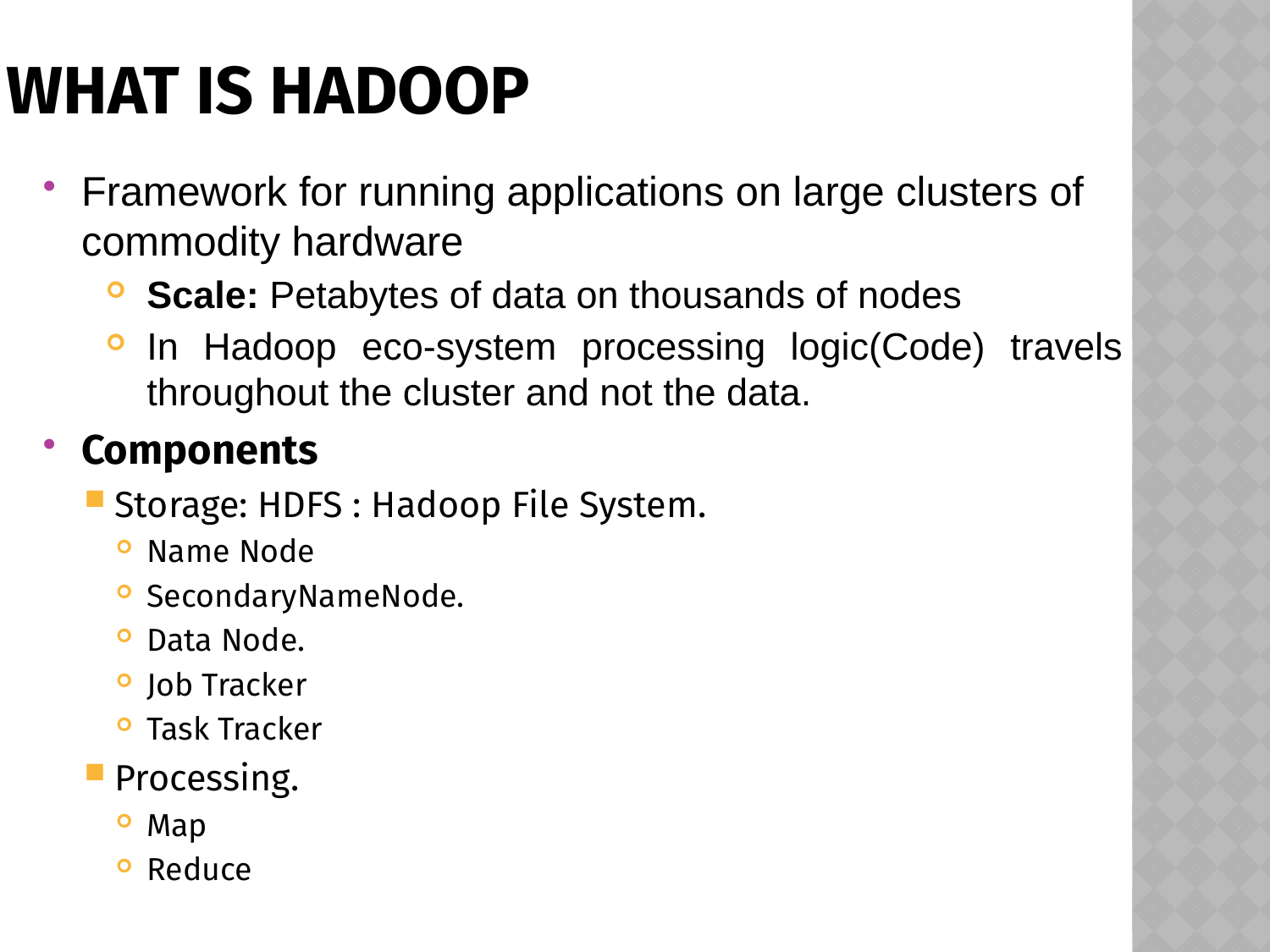

# What is Hadoop
Framework for running applications on large clusters of commodity hardware
Scale: Petabytes of data on thousands of nodes
In Hadoop eco-system processing logic(Code) travels throughout the cluster and not the data.
Components
Storage: HDFS : Hadoop File System.
Name Node
SecondaryNameNode.
Data Node.
Job Tracker
Task Tracker
Processing.
Map
Reduce